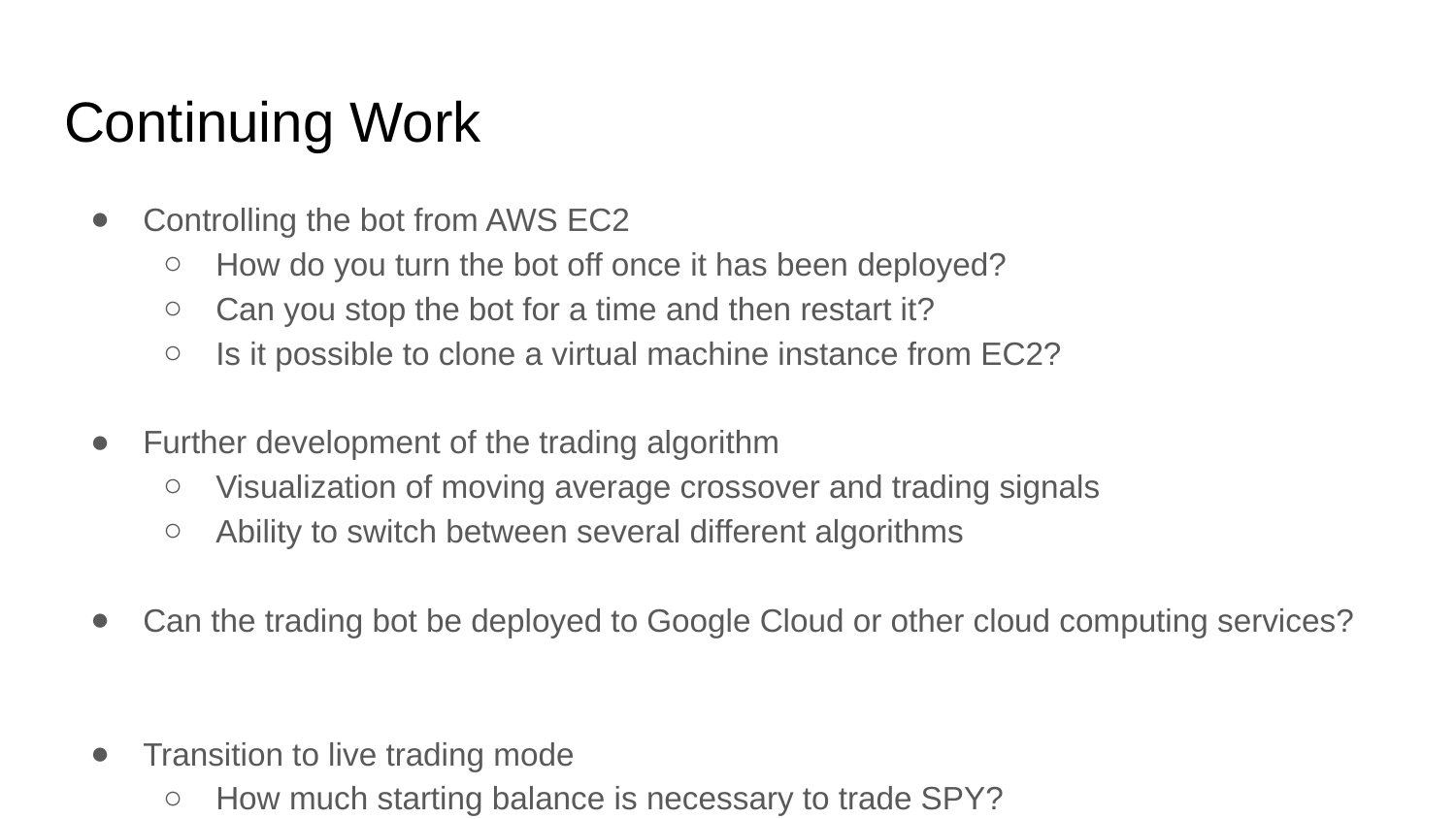

# Continuing Work
Controlling the bot from AWS EC2
How do you turn the bot off once it has been deployed?
Can you stop the bot for a time and then restart it?
Is it possible to clone a virtual machine instance from EC2?
Further development of the trading algorithm
Visualization of moving average crossover and trading signals
Ability to switch between several different algorithms
Can the trading bot be deployed to Google Cloud or other cloud computing services?
Transition to live trading mode
How much starting balance is necessary to trade SPY?